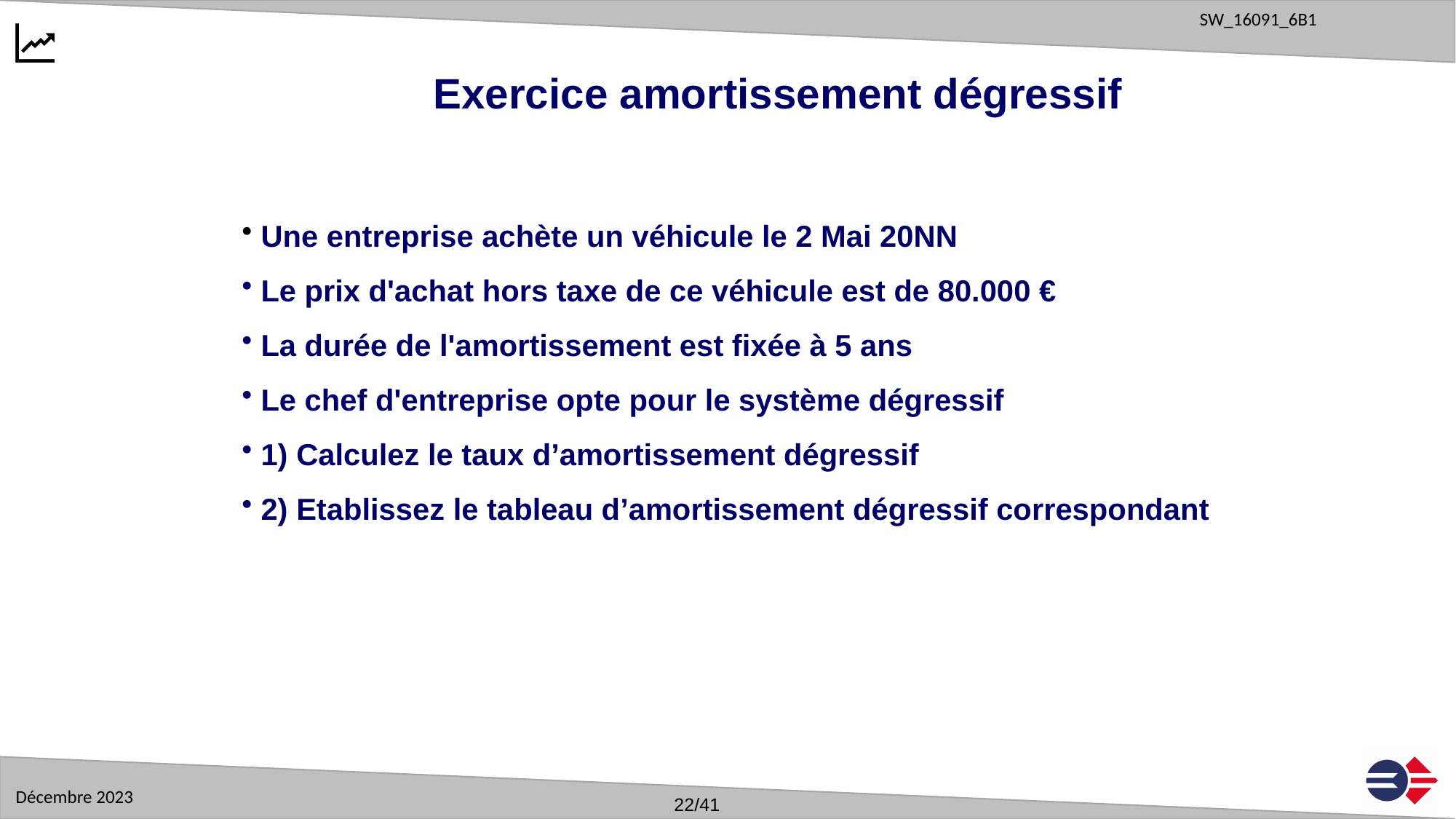

Exercice amortissement dégressif
 Une entreprise achète un véhicule le 2 Mai 20NN
 Le prix d'achat hors taxe de ce véhicule est de 80.000 €
 La durée de l'amortissement est fixée à 5 ans
 Le chef d'entreprise opte pour le système dégressif
 1) Calculez le taux d’amortissement dégressif
 2) Etablissez le tableau d’amortissement dégressif correspondant